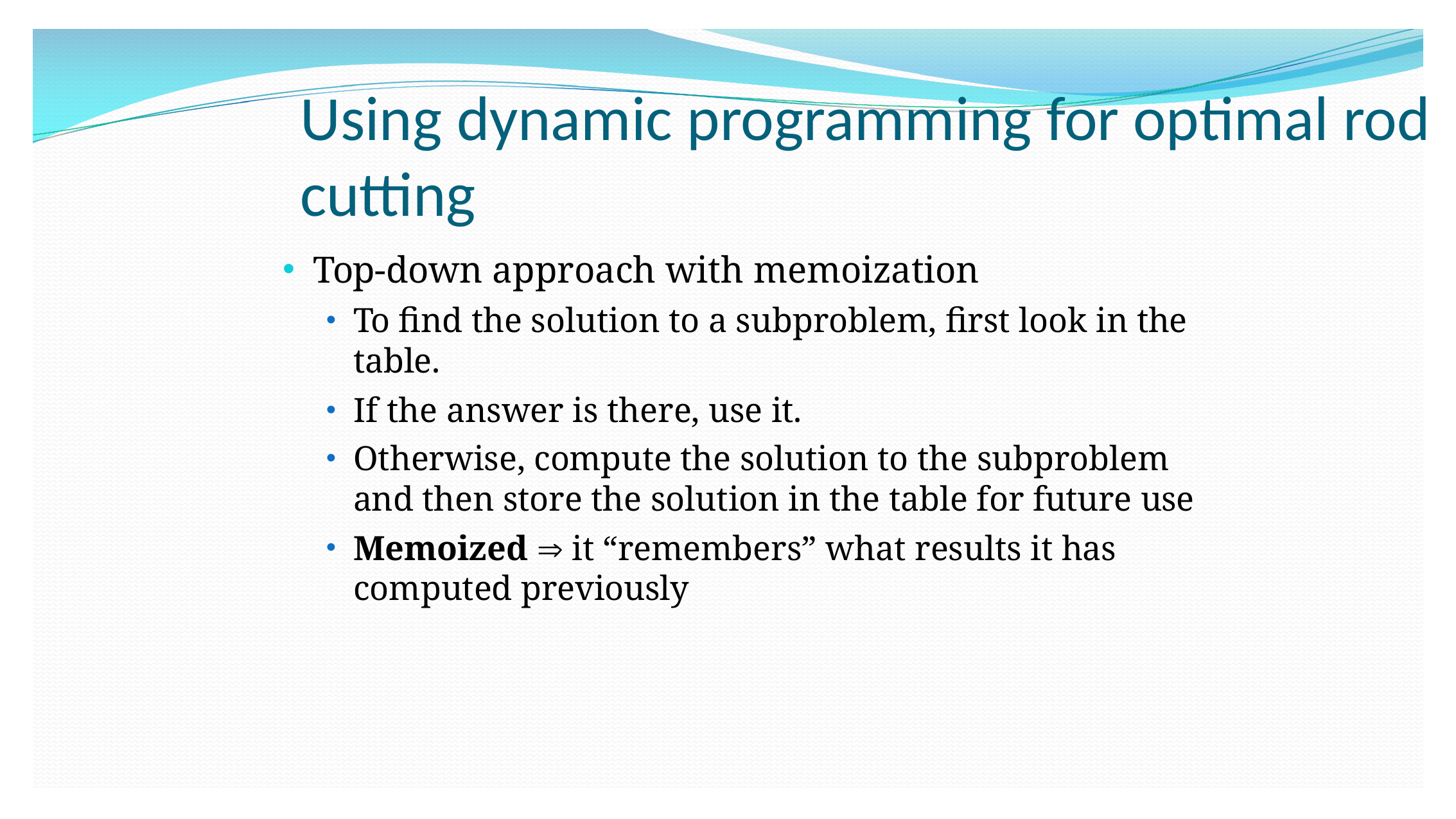

# Using dynamic programming for optimal rod cutting
Top-down approach with memoization
To find the solution to a subproblem, first look in the table.
If the answer is there, use it.
Otherwise, compute the solution to the subproblem and then store the solution in the table for future use
Memoized ⇒ it “remembers” what results it has computed previously
13